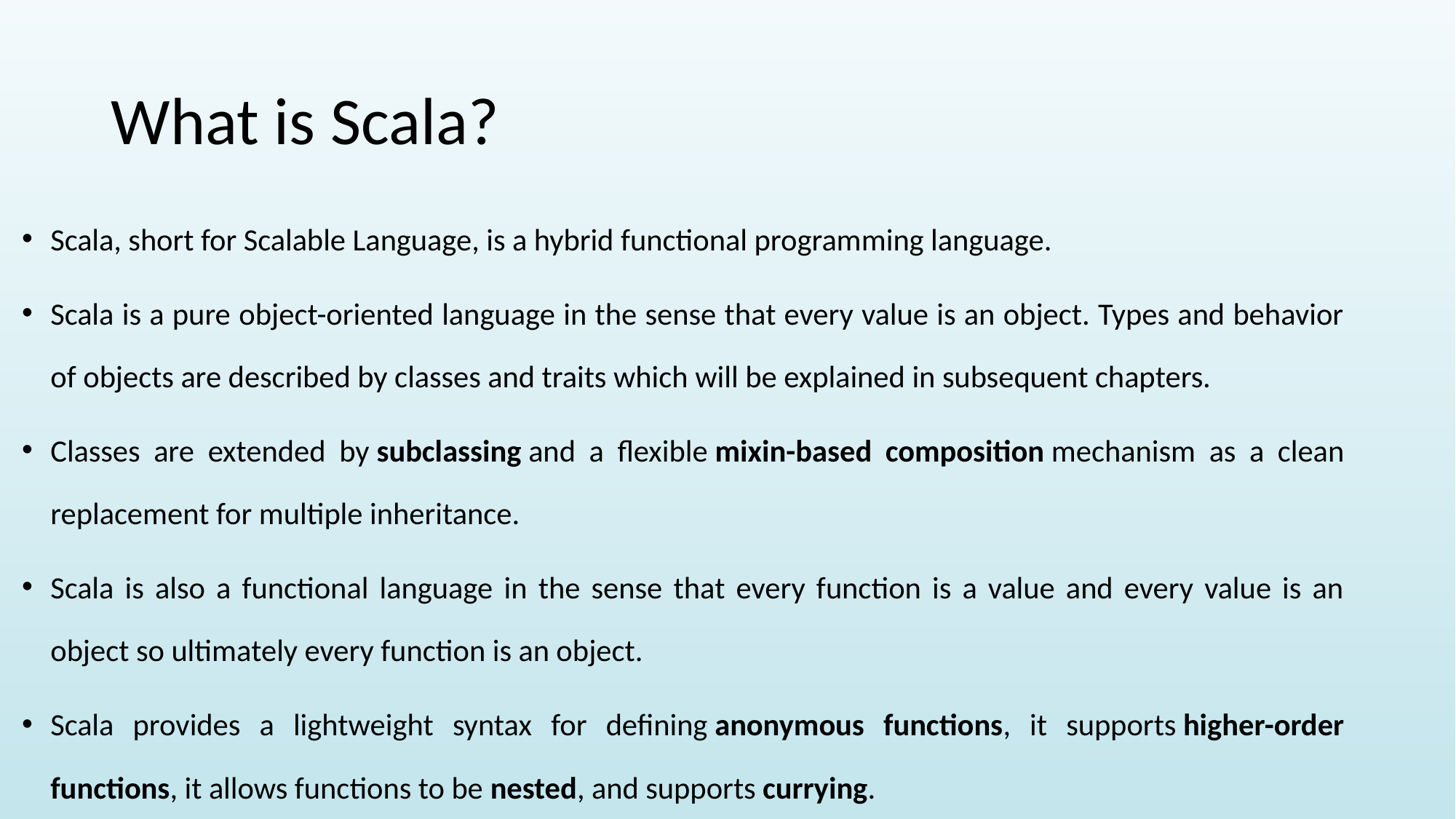

# What is Scala?
Scala, short for Scalable Language, is a hybrid functional programming language.
Scala is a pure object-oriented language in the sense that every value is an object. Types and behavior of objects are described by classes and traits which will be explained in subsequent chapters.
Classes are extended by subclassing and a flexible mixin-based composition mechanism as a clean replacement for multiple inheritance.
Scala is also a functional language in the sense that every function is a value and every value is an object so ultimately every function is an object.
Scala provides a lightweight syntax for defining anonymous functions, it supports higher-order functions, it allows functions to be nested, and supports currying.